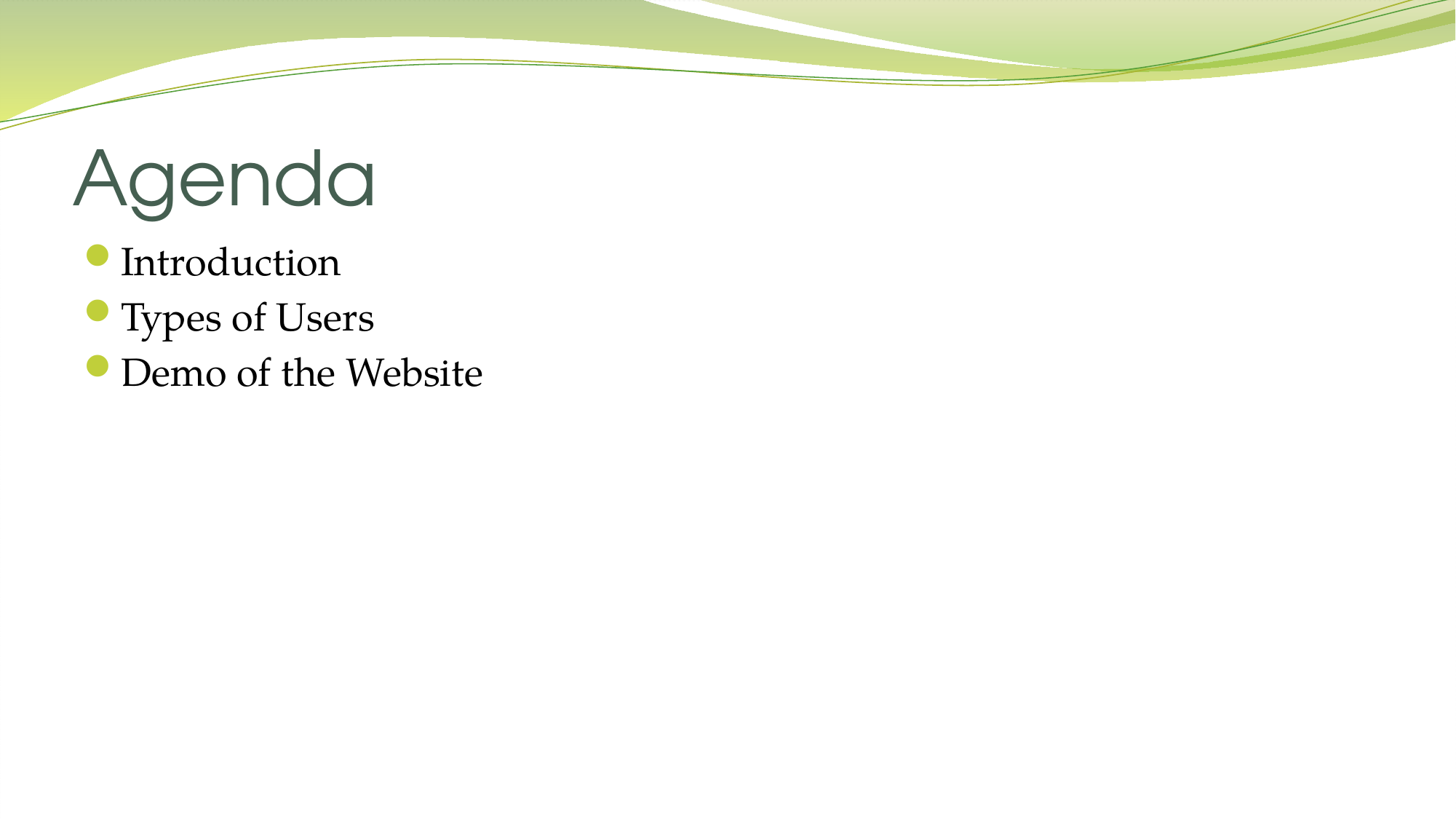

# Agenda
Introduction
Types of Users
Demo of the Website